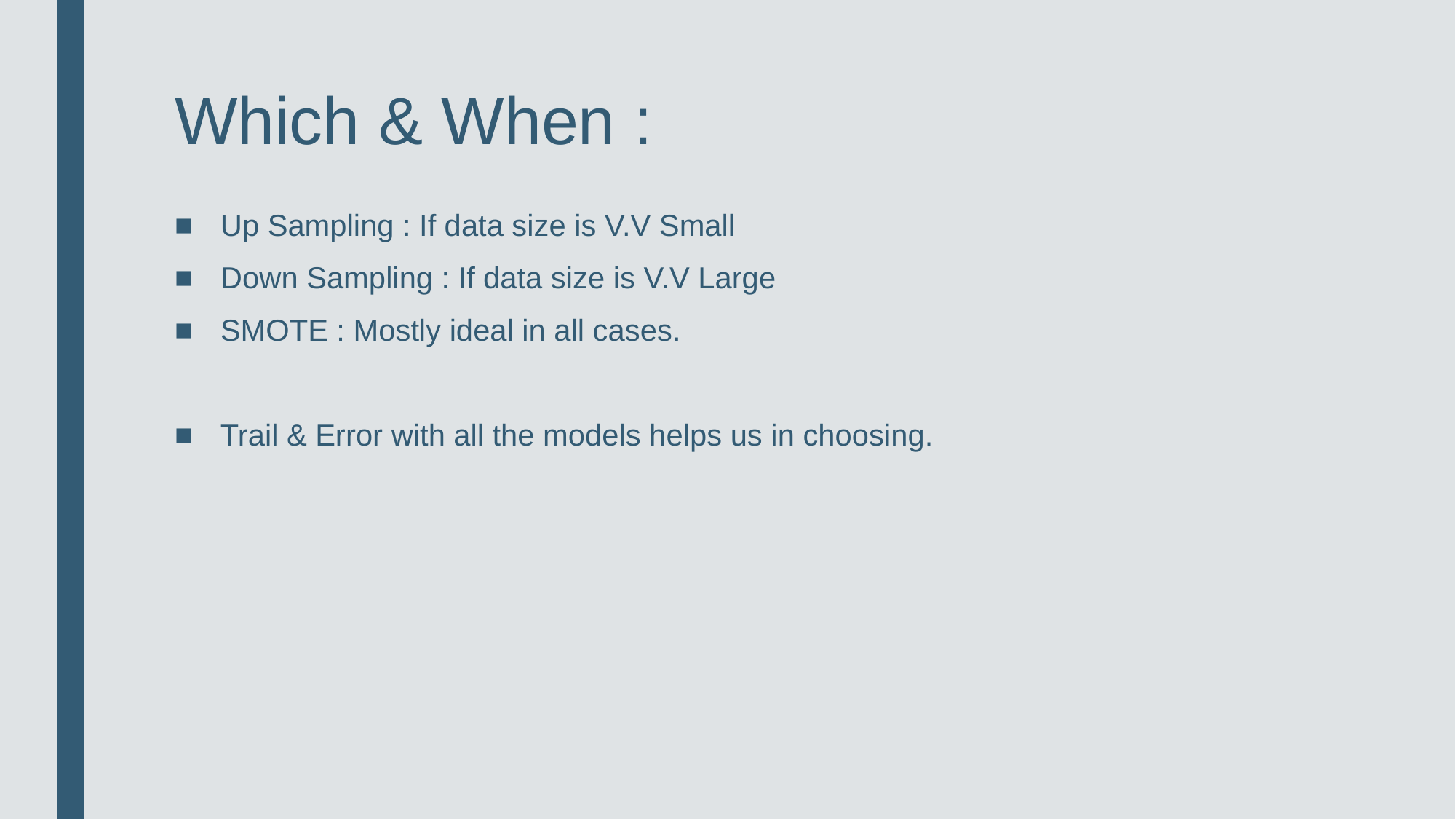

# Which & When :
Up Sampling : If data size is V.V Small
Down Sampling : If data size is V.V Large
SMOTE : Mostly ideal in all cases.

Trail & Error with all the models helps us in choosing.